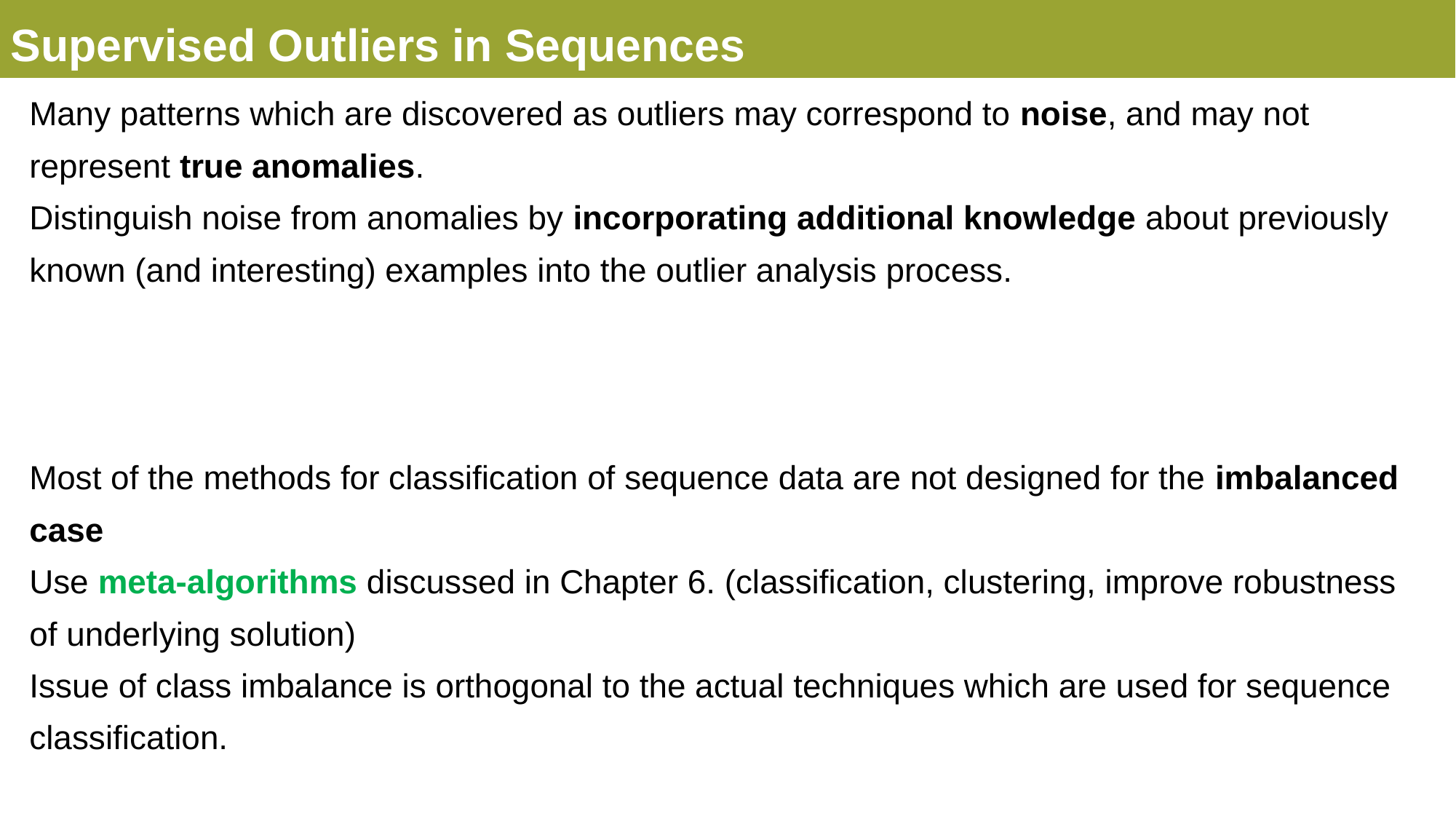

Supervised Outliers in Sequences
Many patterns which are discovered as outliers may correspond to noise, and may not represent true anomalies.
Distinguish noise from anomalies by incorporating additional knowledge about previously known (and interesting) examples into the outlier analysis process.

Most of the methods for classification of sequence data are not designed for the imbalanced case
Use meta-algorithms discussed in Chapter 6. (classification, clustering, improve robustness of underlying solution)
Issue of class imbalance is orthogonal to the actual techniques which are used for sequence classification.